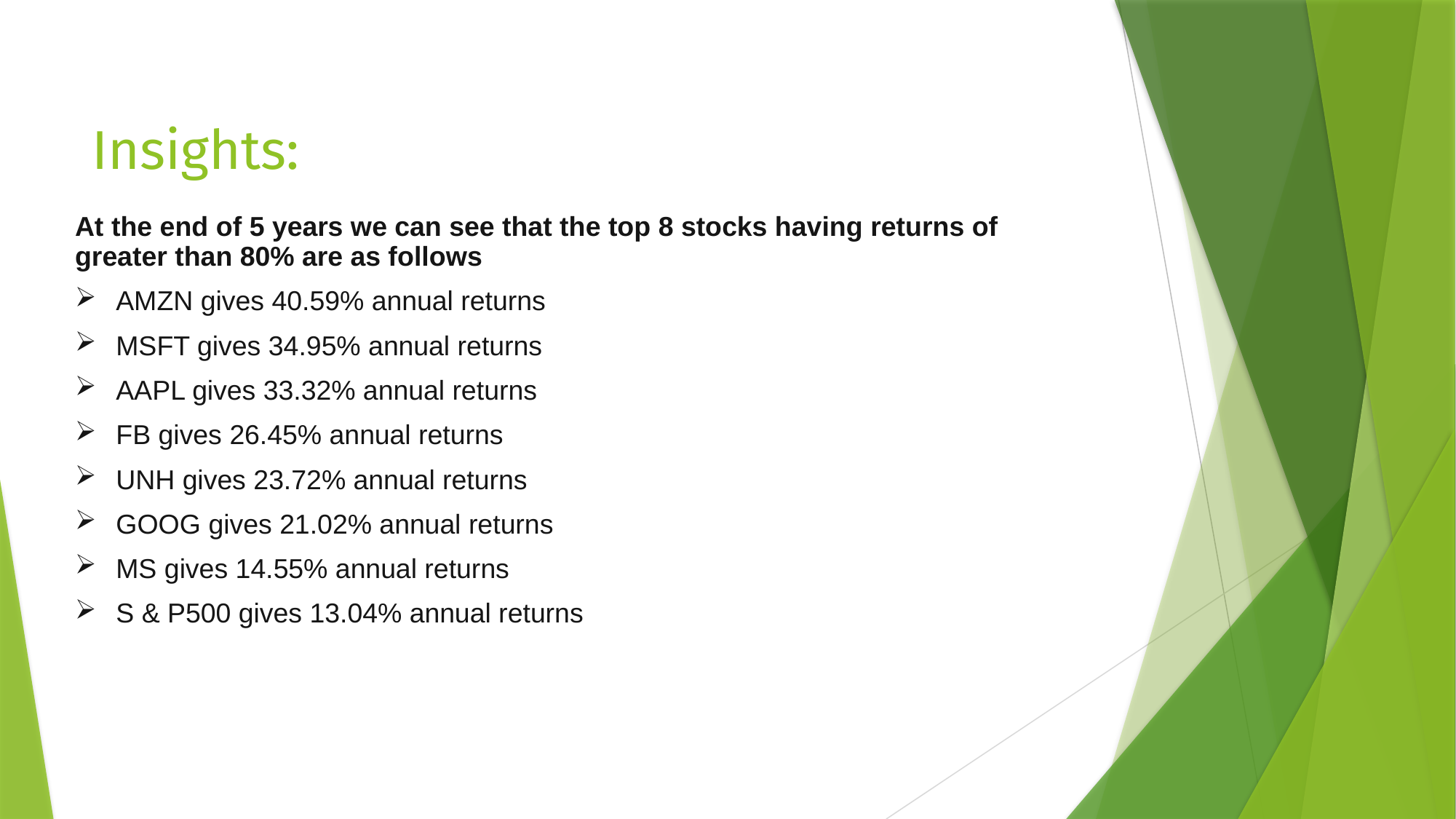

# Insights:
At the end of 5 years we can see that the top 8 stocks having returns of greater than 80% are as follows
AMZN gives 40.59% annual returns
MSFT gives 34.95% annual returns
AAPL gives 33.32% annual returns
FB gives 26.45% annual returns
UNH gives 23.72% annual returns
GOOG gives 21.02% annual returns
MS gives 14.55% annual returns
S & P500 gives 13.04% annual returns